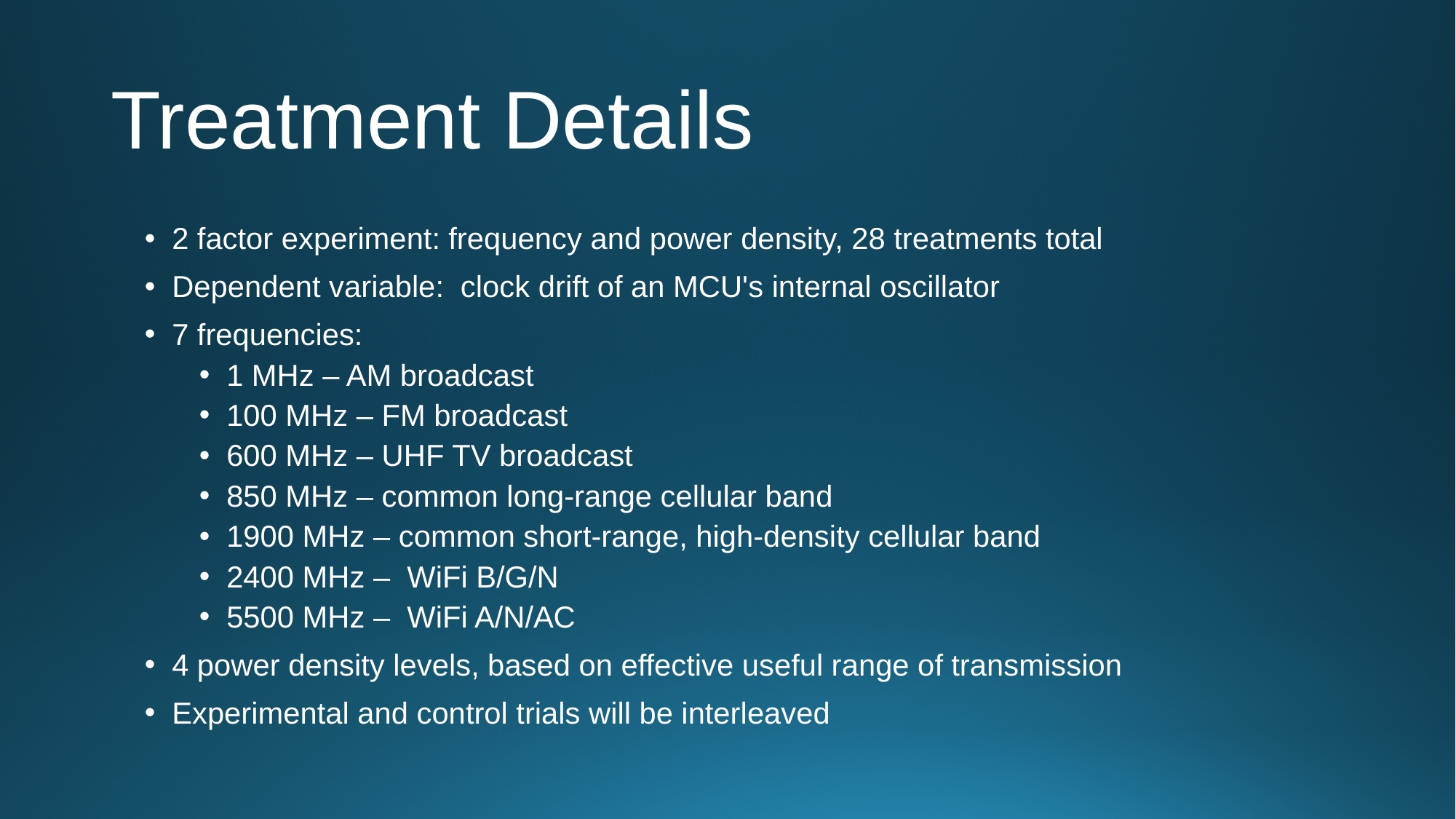

# Treatment Details
2 factor experiment: frequency and power density, 28 treatments total
Dependent variable:  clock drift of an MCU's internal oscillator
7 frequencies:
1 MHz – AM broadcast
100 MHz – FM broadcast
600 MHz – UHF TV broadcast
850 MHz – common long-range cellular band
1900 MHz – common short-range, high-density cellular band
2400 MHz –  WiFi B/G/N
5500 MHz –  WiFi A/N/AC
4 power density levels, based on effective useful range of transmission
Experimental and control trials will be interleaved